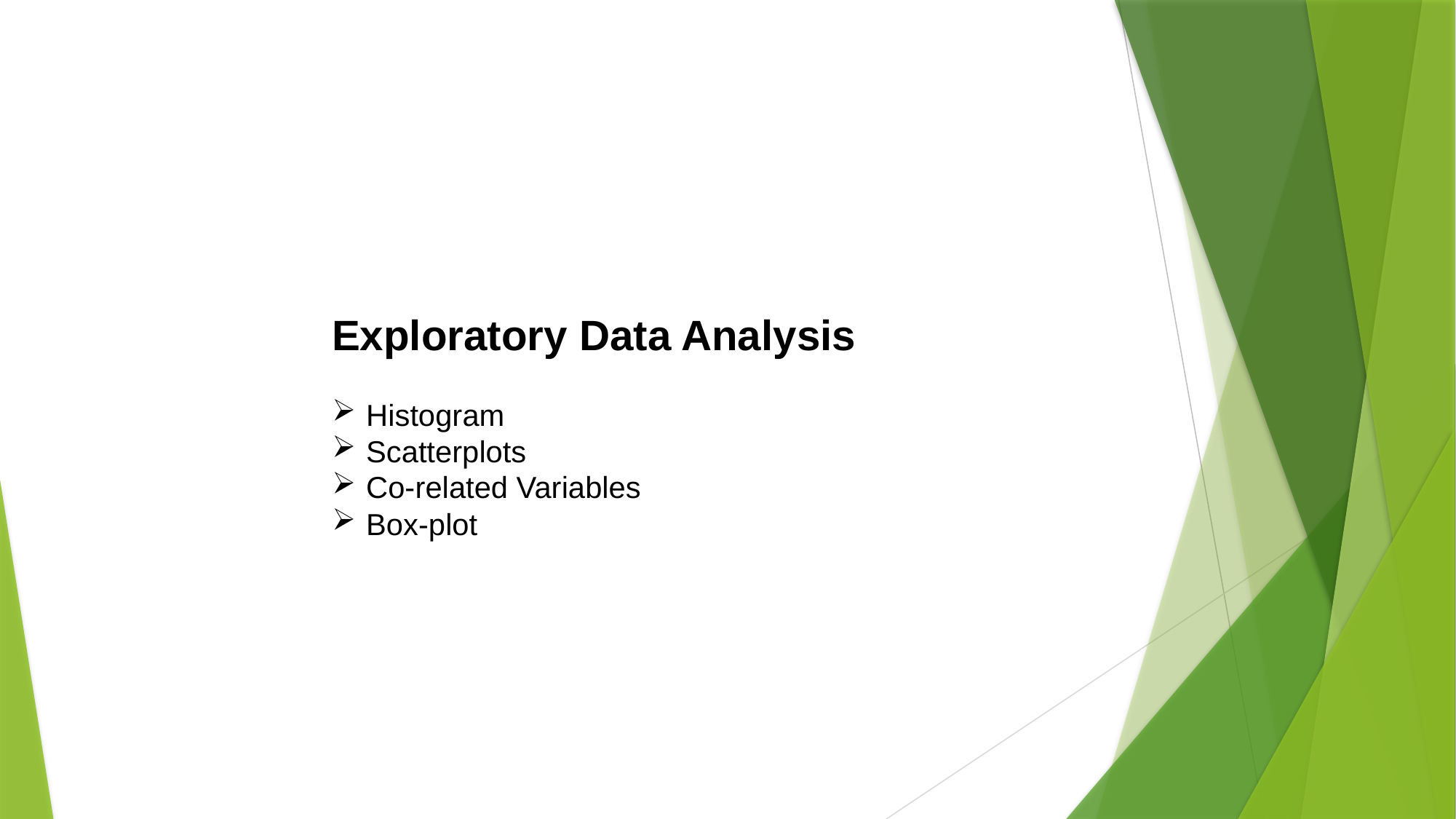

Exploratory Data Analysis

Histogram
Scatterplots
Co-related Variables
Box-plot